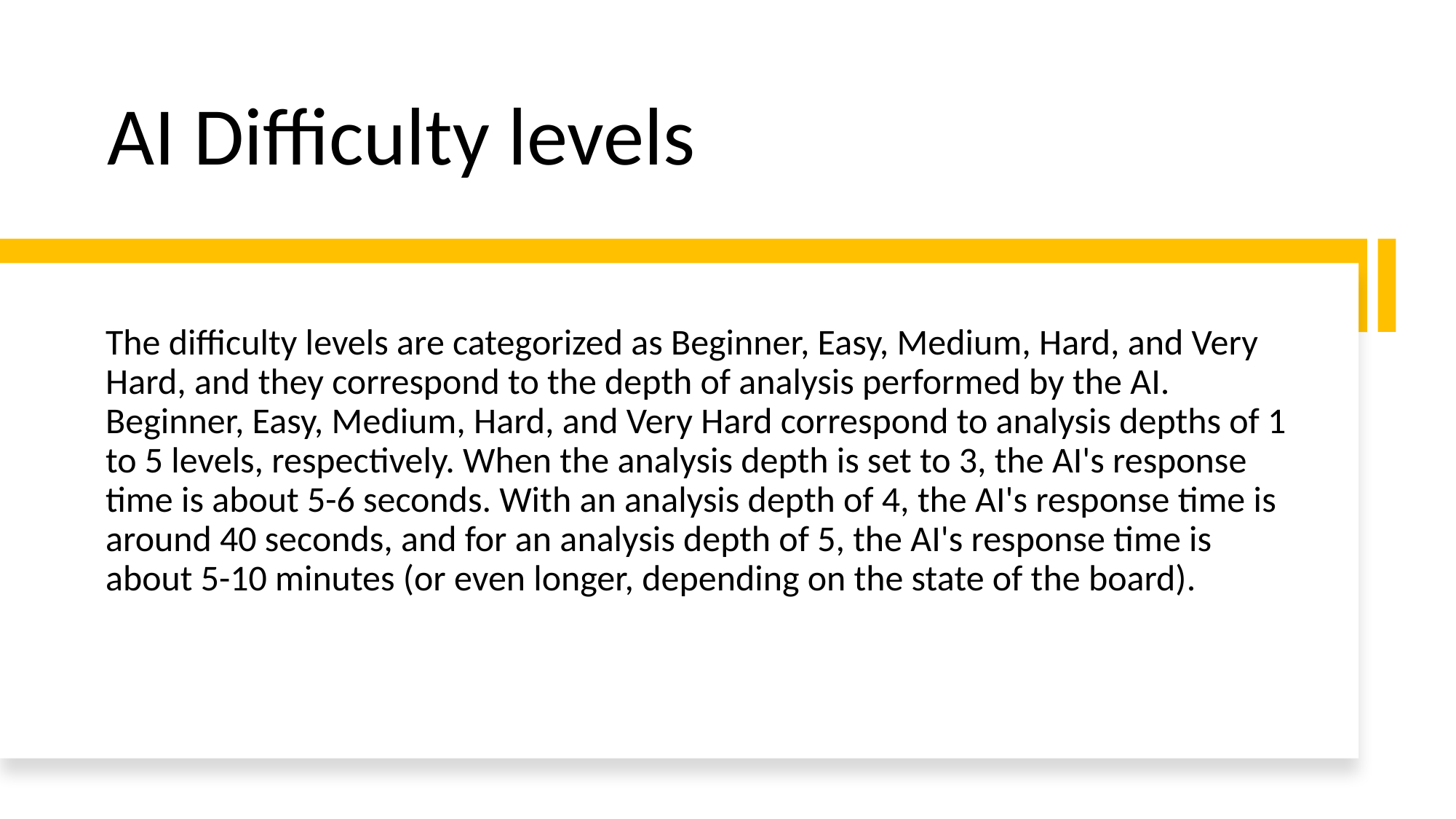

# AI Difficulty levels

The difficulty levels are categorized as Beginner, Easy, Medium, Hard, and Very Hard, and they correspond to the depth of analysis performed by the AI. Beginner, Easy, Medium, Hard, and Very Hard correspond to analysis depths of 1 to 5 levels, respectively. When the analysis depth is set to 3, the AI's response time is about 5-6 seconds. With an analysis depth of 4, the AI's response time is around 40 seconds, and for an analysis depth of 5, the AI's response time is about 5-10 minutes (or even longer, depending on the state of the board).